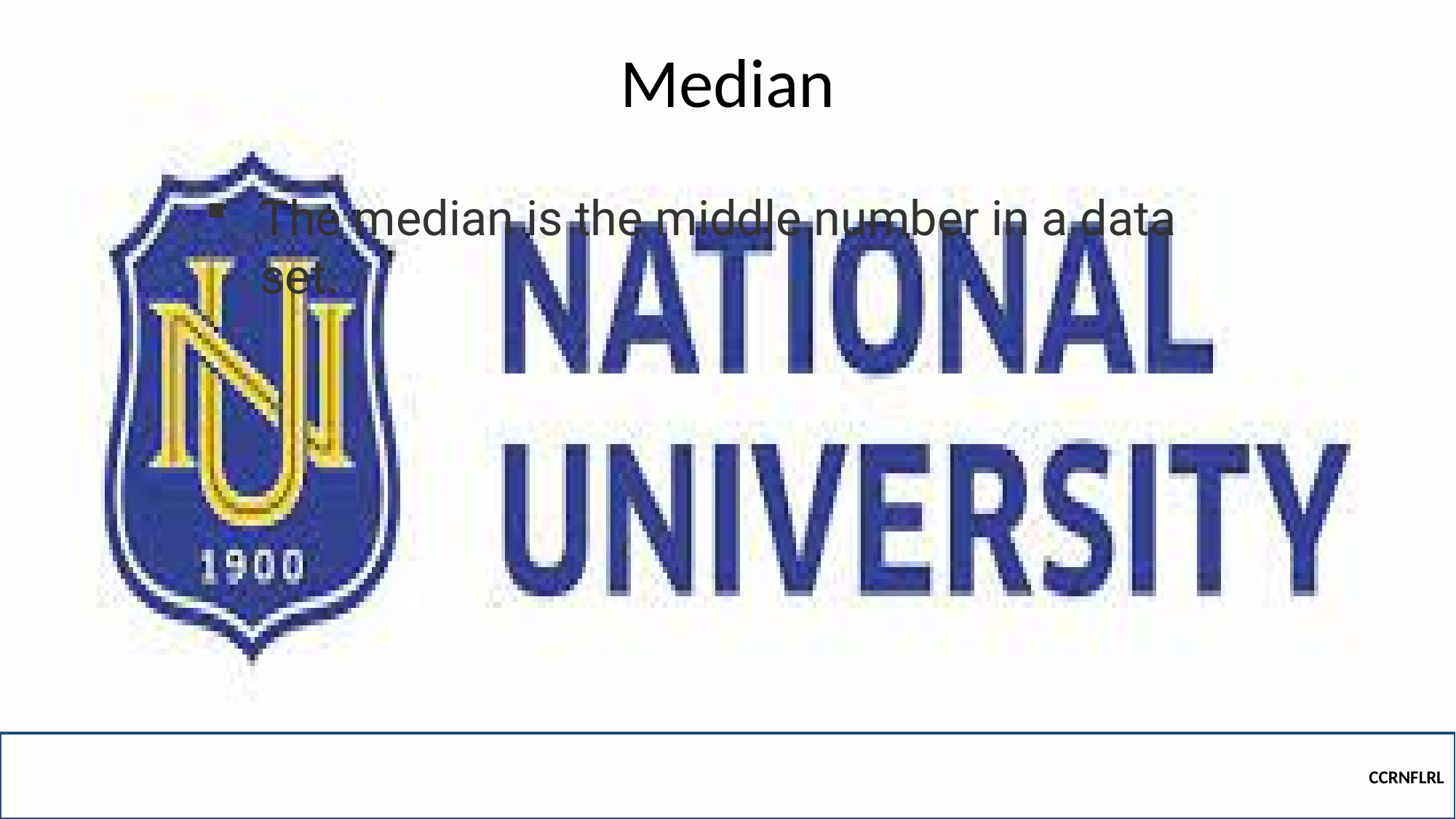

# Median
The median is the middle number in a data set.
CCRNFLRL